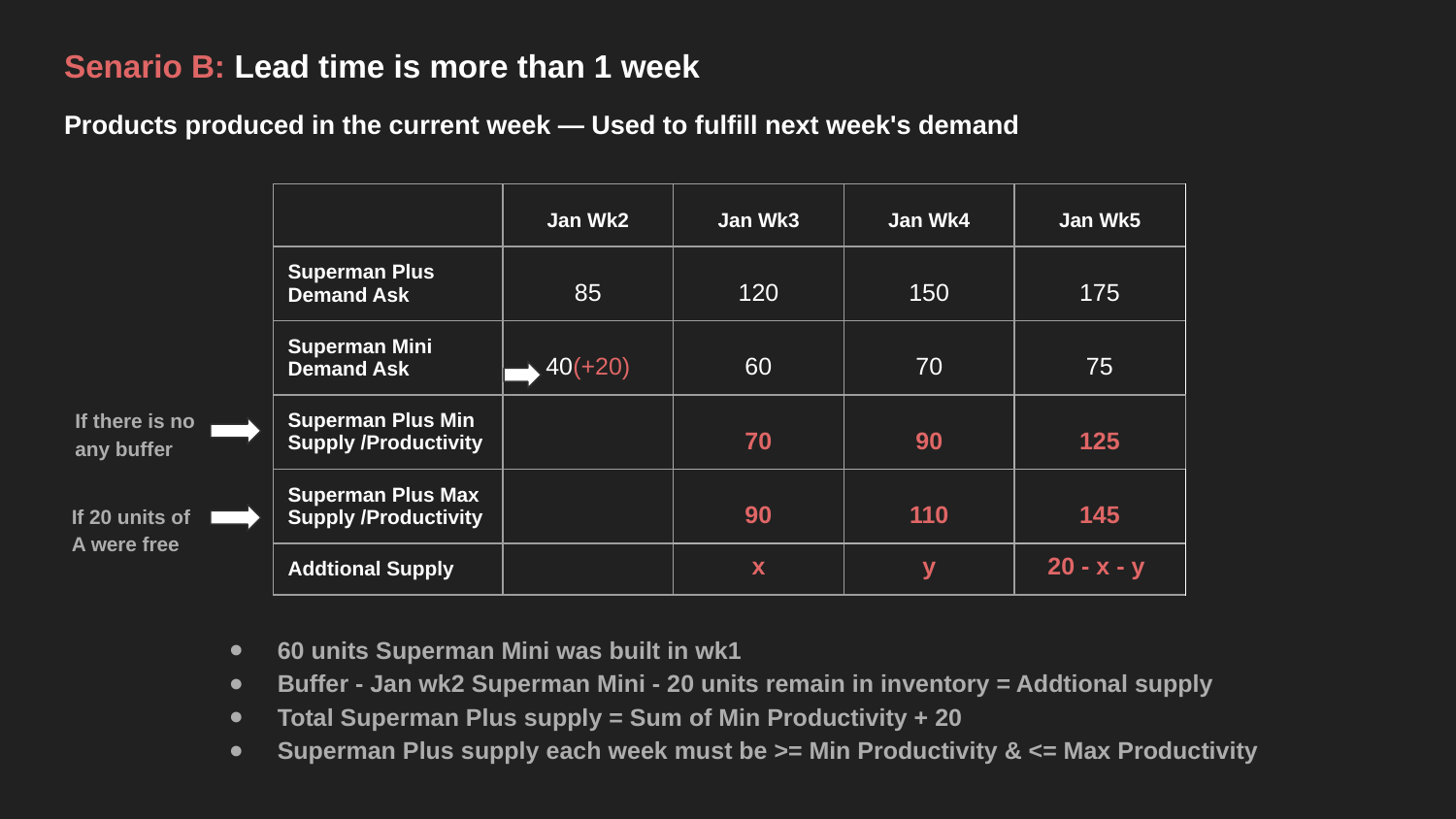

# Senario B: Lead time is more than 1 week
Products produced in the current week — Used to fulfill next week's demand

|  | Jan Wk2 | Jan Wk3 | Jan Wk4 | Jan Wk5 |
| --- | --- | --- | --- | --- |
| Superman Plus Demand Ask | 85 | 120 | 150 | 175 |
| Superman Mini Demand Ask | 40(+20) | 60 | 70 | 75 |
| Superman Plus Min Supply /Productivity |  | 70 | 90 | 125 |
| Superman Plus Max Supply /Productivity |  | 90 | 110 | 145 |
| Addtional Supply |  | x | y | 20 - x - y |

If there is no any buffer

If 20 units of A were free

60 units Superman Mini was built in wk1
Buffer - Jan wk2 Superman Mini - 20 units remain in inventory = Addtional supply
Total Superman Plus supply = Sum of Min Productivity + 20
Superman Plus supply each week must be >= Min Productivity & <= Max Productivity